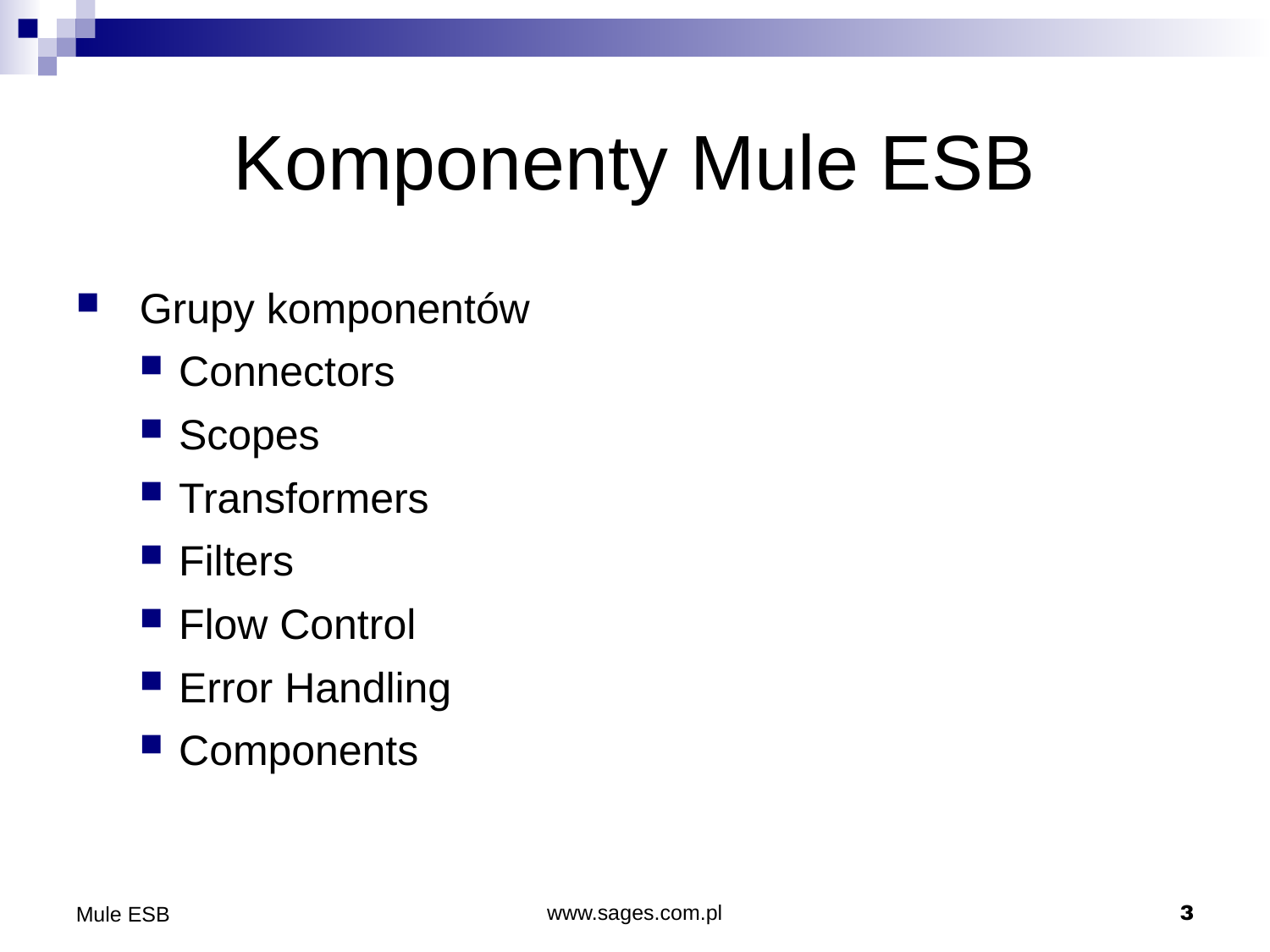

Komponenty Mule ESB
Grupy komponentów
Connectors
Scopes
Transformers
Filters
Flow Control
Error Handling
Components

Mule ESB
www.sages.com.pl
3